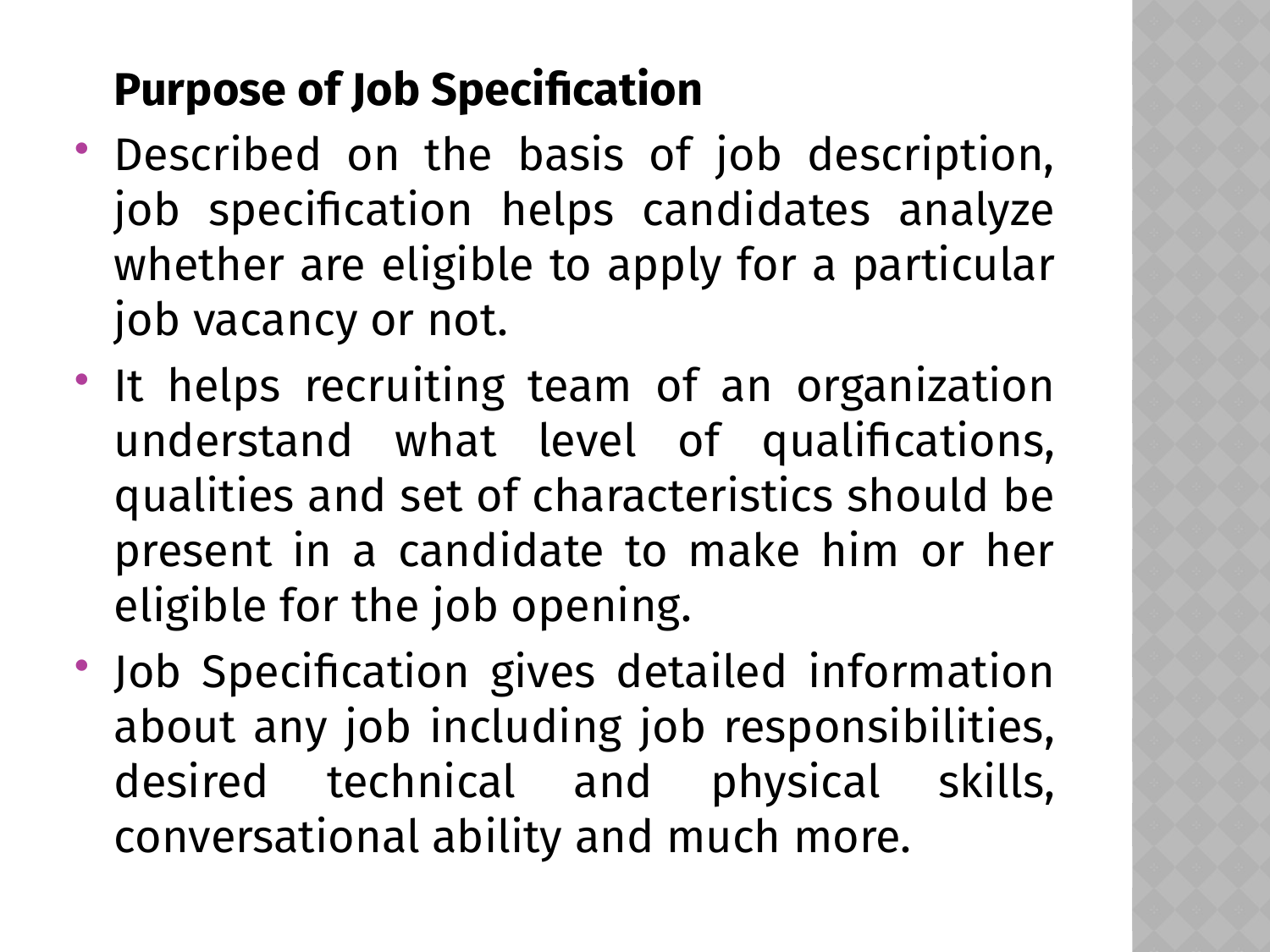

Purpose of Job Specification
Described on the basis of job description, job specification helps candidates analyze whether are eligible to apply for a particular job vacancy or not.
It helps recruiting team of an organization understand what level of qualifications, qualities and set of characteristics should be present in a candidate to make him or her eligible for the job opening.
Job Specification gives detailed information about any job including job responsibilities, desired technical and physical skills, conversational ability and much more.